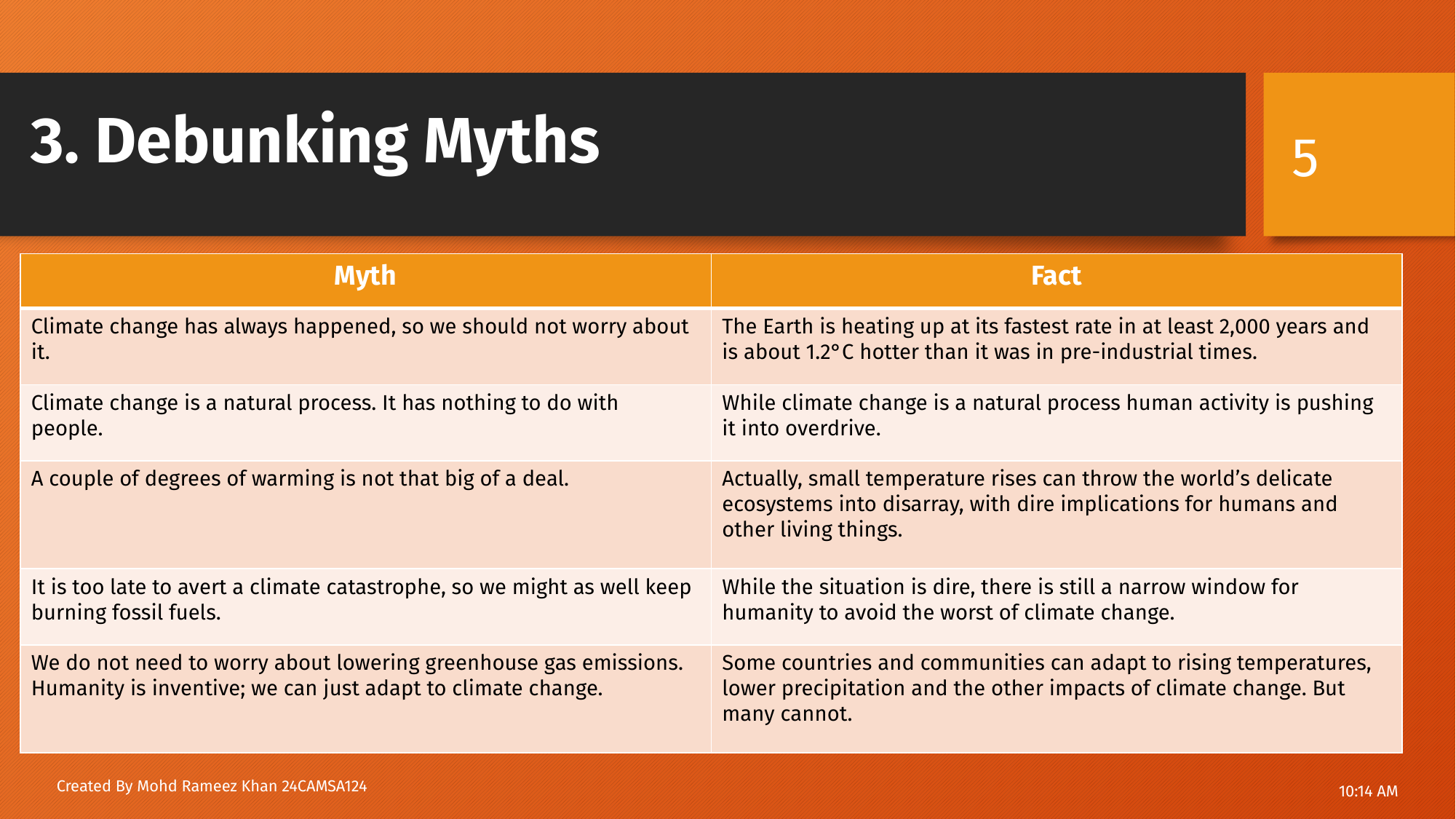

5
# 3. Debunking Myths
| Myth | Fact |
| --- | --- |
| Climate change has always happened, so we should not worry about it. | The Earth is heating up at its fastest rate in at least 2,000 years and is about 1.2°C hotter than it was in pre-industrial times. |
| Climate change is a natural process. It has nothing to do with people. | While climate change is a natural process human activity is pushing it into overdrive. |
| A couple of degrees of warming is not that big of a deal. | Actually, small temperature rises can throw the world’s delicate ecosystems into disarray, with dire implications for humans and other living things. |
| It is too late to avert a climate catastrophe, so we might as well keep burning fossil fuels. | While the situation is dire, there is still a narrow window for humanity to avoid the worst of climate change. |
| We do not need to worry about lowering greenhouse gas emissions. Humanity is inventive; we can just adapt to climate change. | Some countries and communities can adapt to rising temperatures, lower precipitation and the other impacts of climate change. But many cannot. |
Created By Mohd Rameez Khan 24CAMSA124
10:14 AM